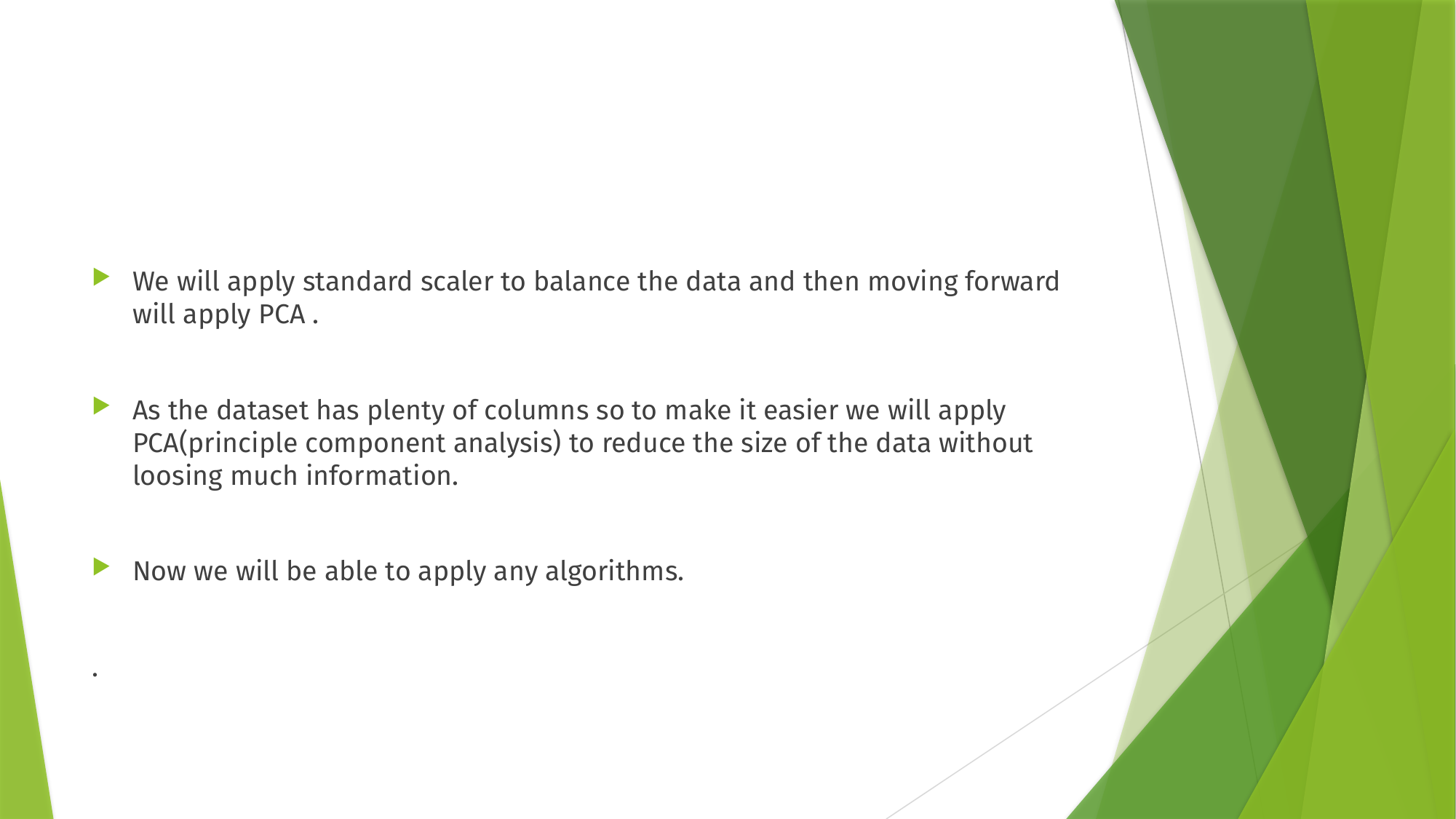

#
We will apply standard scaler to balance the data and then moving forward will apply PCA .

As the dataset has plenty of columns so to make it easier we will apply PCA(principle component analysis) to reduce the size of the data without loosing much information.

Now we will be able to apply any algorithms.

.